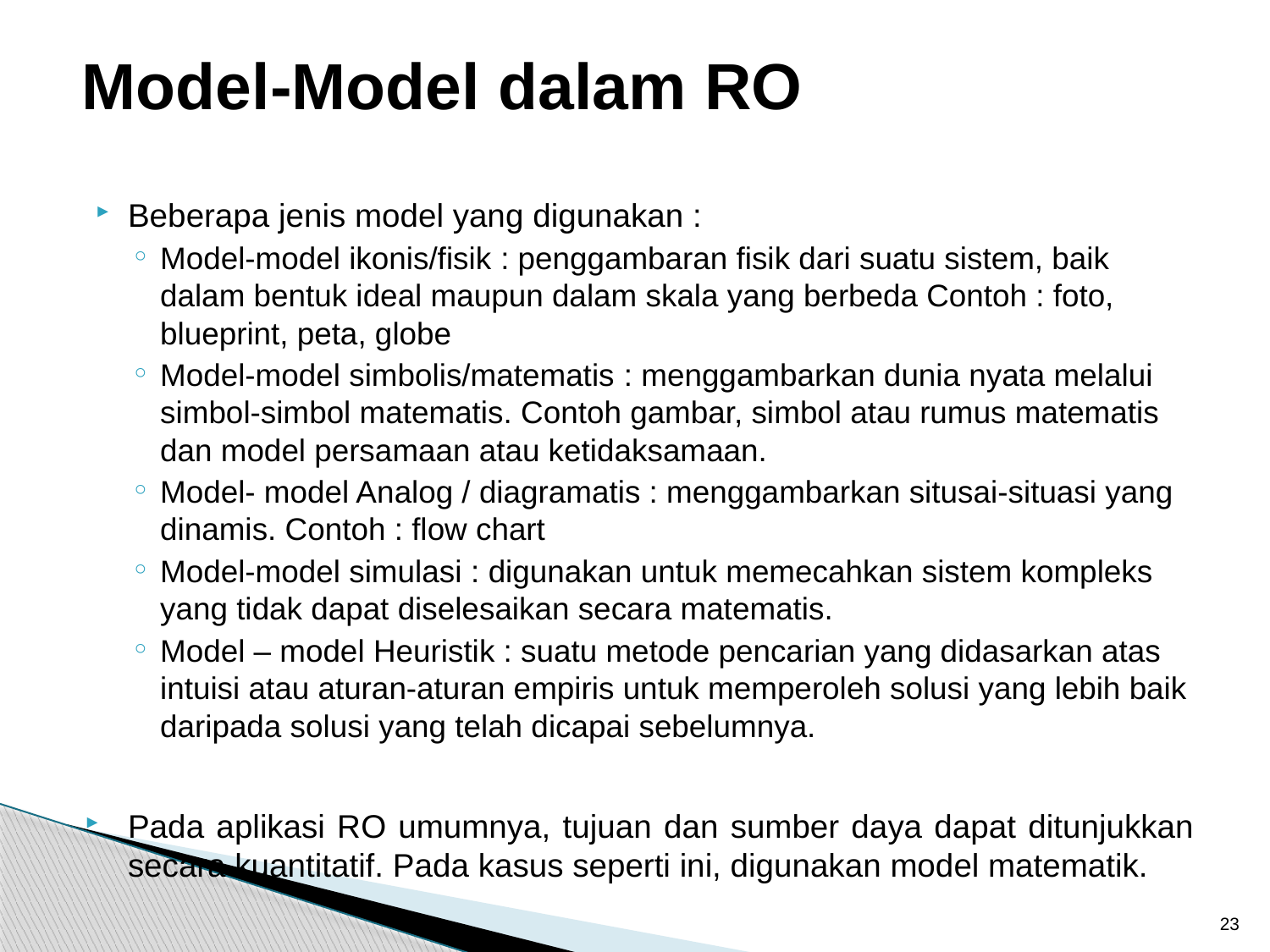

# Model-Model dalam RO
Beberapa jenis model yang digunakan :
Model-model ikonis/fisik : penggambaran fisik dari suatu sistem, baik dalam bentuk ideal maupun dalam skala yang berbeda Contoh : foto, blueprint, peta, globe
Model-model simbolis/matematis : menggambarkan dunia nyata melalui simbol-simbol matematis. Contoh gambar, simbol atau rumus matematis dan model persamaan atau ketidaksamaan.
Model- model Analog / diagramatis : menggambarkan situsai-situasi yang dinamis. Contoh : flow chart
Model-model simulasi : digunakan untuk memecahkan sistem kompleks yang tidak dapat diselesaikan secara matematis.
Model – model Heuristik : suatu metode pencarian yang didasarkan atas intuisi atau aturan-aturan empiris untuk memperoleh solusi yang lebih baik daripada solusi yang telah dicapai sebelumnya.

Pada aplikasi RO umumnya, tujuan dan sumber daya dapat ditunjukkan secara kuantitatif. Pada kasus seperti ini, digunakan model matematik.

23